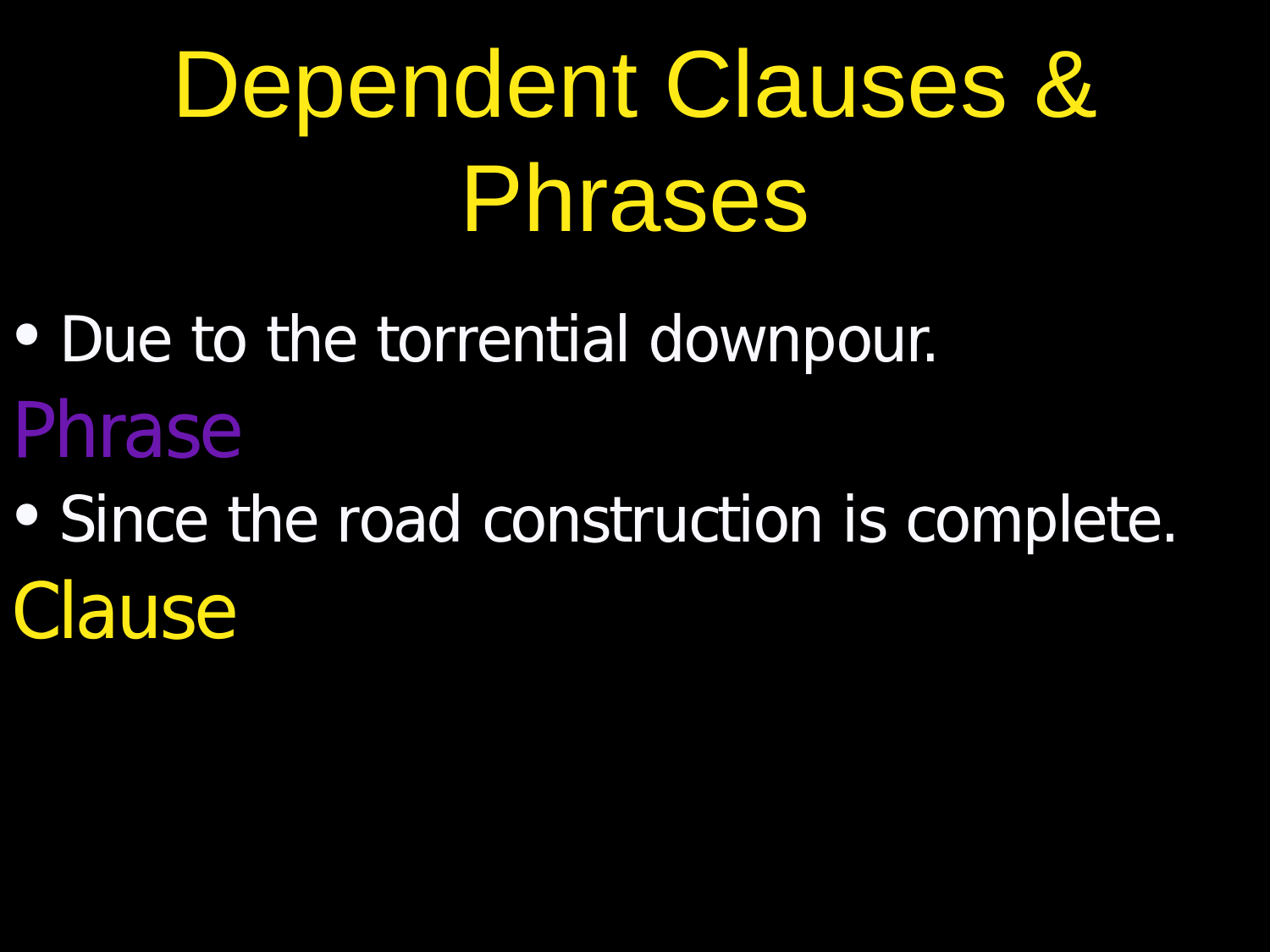

# Dependent Clauses & Phrases

Due to the torrential downpour.
Phrase
Since the road construction is complete.
Clause